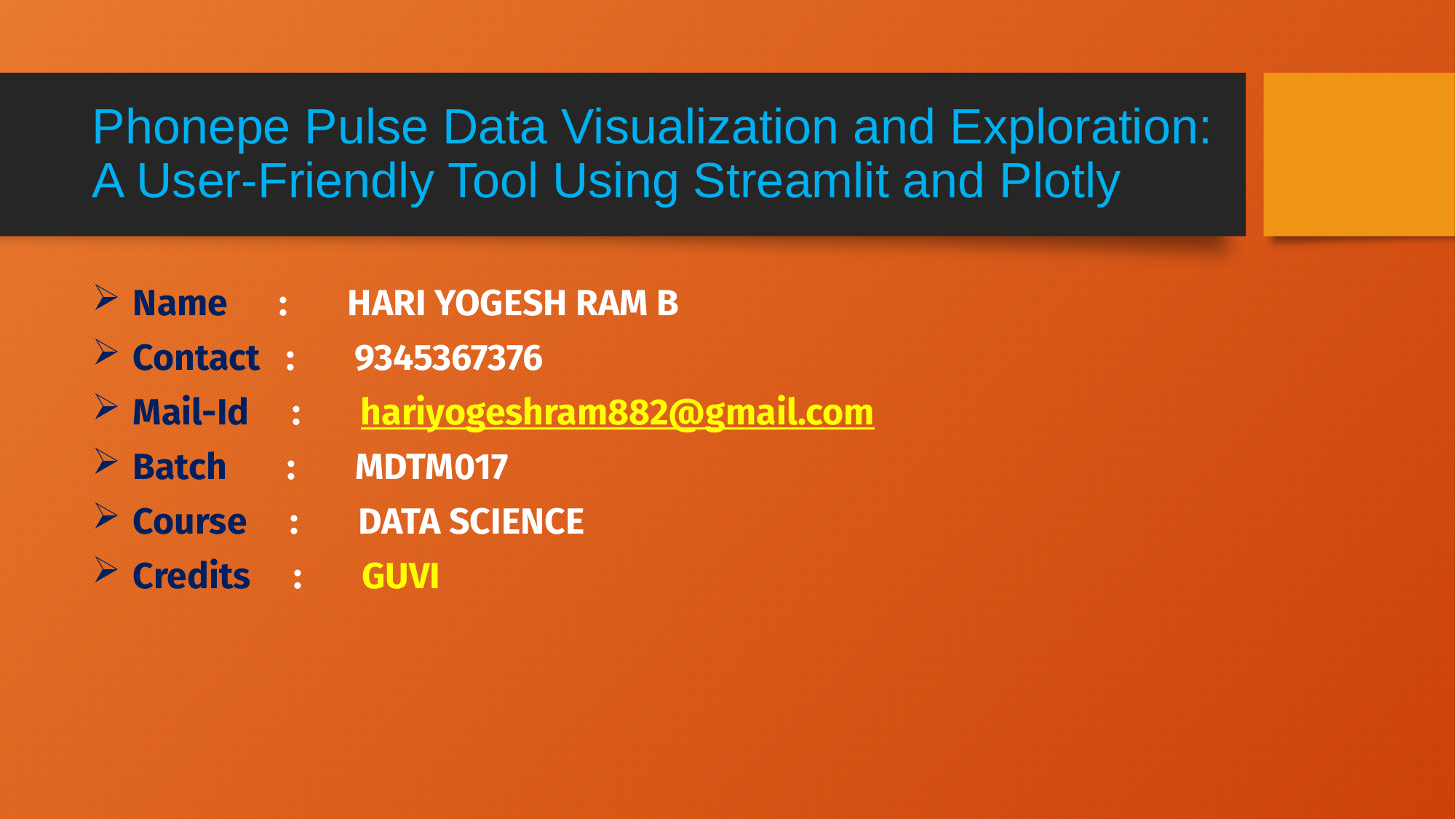

# Phonepe Pulse Data Visualization and Exploration: A User-Friendly Tool Using Streamlit and Plotly
Name      :       HARI YOGESH RAM B
Contact   :       9345367376
Mail-Id     :       hariyogeshram882@gmail.com
Batch       :       MDTM017
Course     :       DATA SCIENCE
Credits     :       GUVI